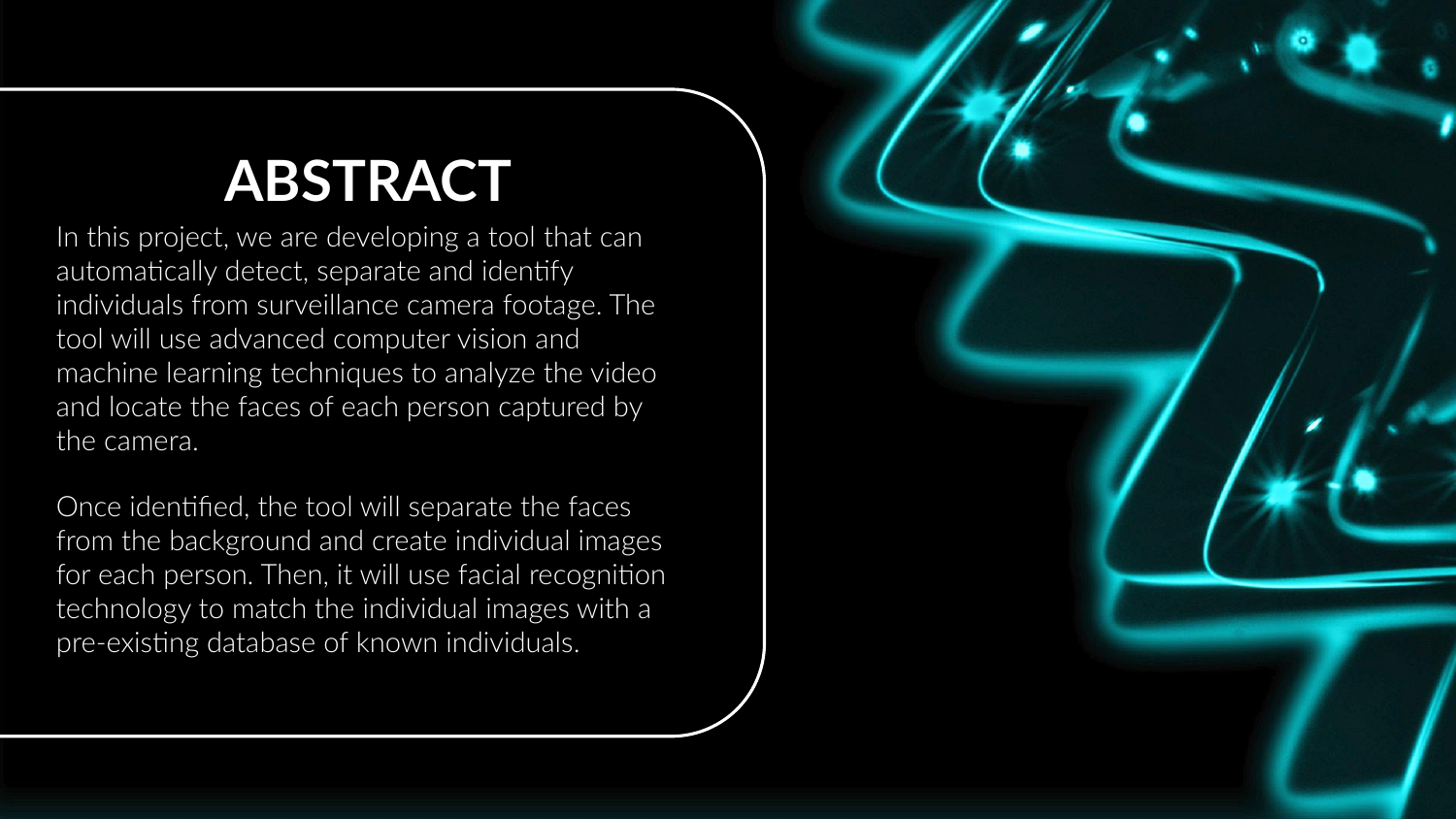

# ABSTRACT
In this project, we are developing a tool that can automatically detect, separate and identify individuals from surveillance camera footage. The tool will use advanced computer vision and machine learning techniques to analyze the video and locate the faces of each person captured by the camera.
Once identified, the tool will separate the faces from the background and create individual images for each person. Then, it will use facial recognition technology to match the individual images with a pre-existing database of known individuals.